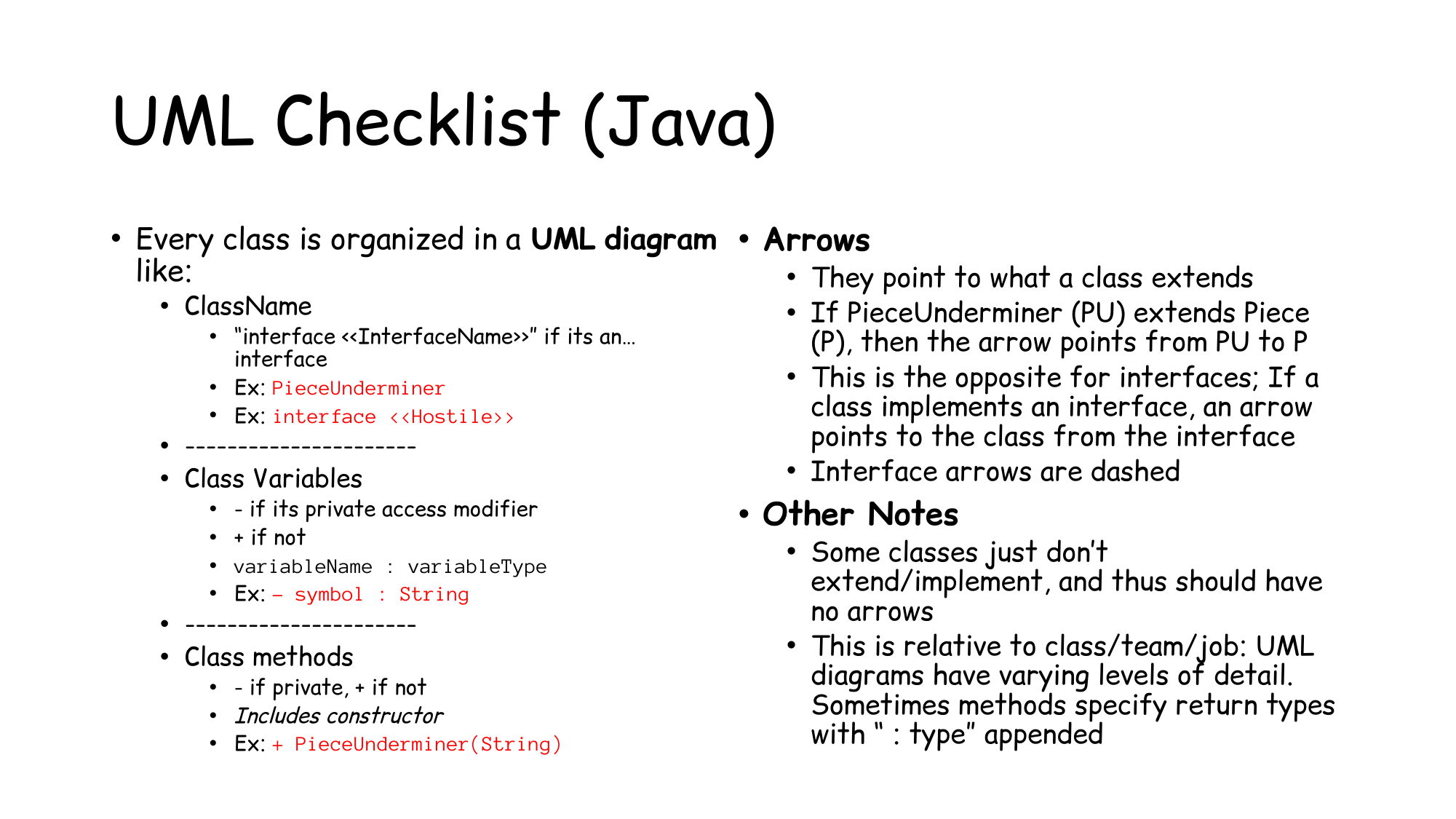

# UML Checklist (Java)
Every class is organized in a UML diagram like:
ClassName
“interface <<InterfaceName>>” if its an…interface
Ex: PieceUnderminer
Ex: interface <<Hostile>>
----------------------
Class Variables
- if its private access modifier
+ if not
variableName : variableType
Ex: - symbol : String
----------------------
Class methods
- if private, + if not
Includes constructor
Ex: + PieceUnderminer(String)

Arrows
They point to what a class extends
If PieceUnderminer (PU) extends Piece (P), then the arrow points from PU to P
This is the opposite for interfaces; If a class implements an interface, an arrow points to the class from the interface
Interface arrows are dashed
Other Notes
Some classes just don’t extend/implement, and thus should have no arrows
This is relative to class/team/job: UML diagrams have varying levels of detail. Sometimes methods specify return types with “ : type” appended